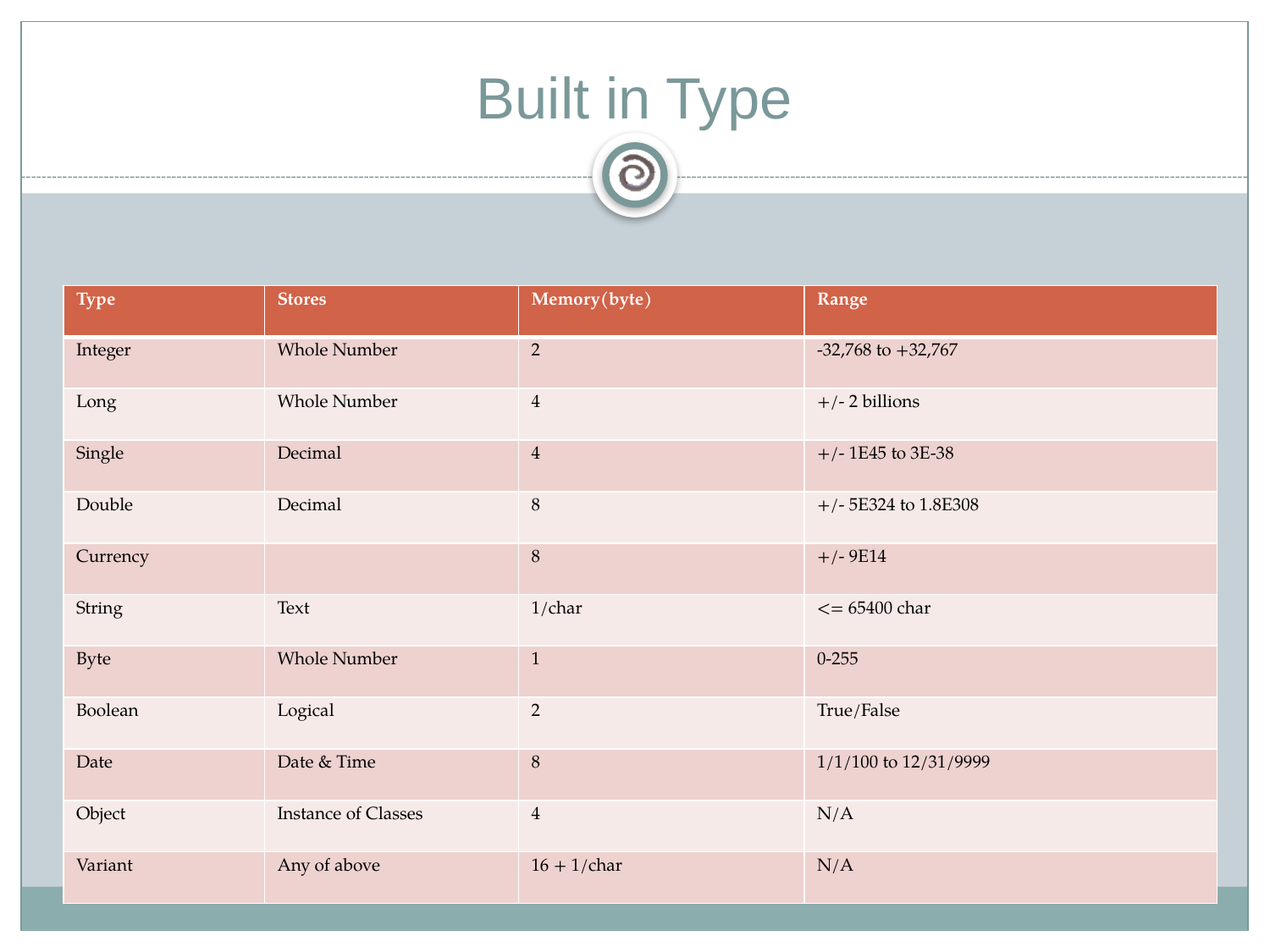

# Built in Type

| Type | Stores | Memory(byte) | Range |
| --- | --- | --- | --- |
| Integer | Whole Number | 2 | -32,768 to +32,767 |
| Long | Whole Number | 4 | +/- 2 billions |
| Single | Decimal | 4 | +/- 1E45 to 3E-38 |
| Double | Decimal | 8 | +/- 5E324 to 1.8E308 |
| Currency |  | 8 | +/- 9E14 |
| String | Text | 1/char | <= 65400 char |
| Byte | Whole Number | 1 | 0-255 |
| Boolean | Logical | 2 | True/False |
| Date | Date & Time | 8 | 1/1/100 to 12/31/9999 |
| Object | Instance of Classes | 4 | N/A |
| Variant | Any of above | 16 + 1/char | N/A |